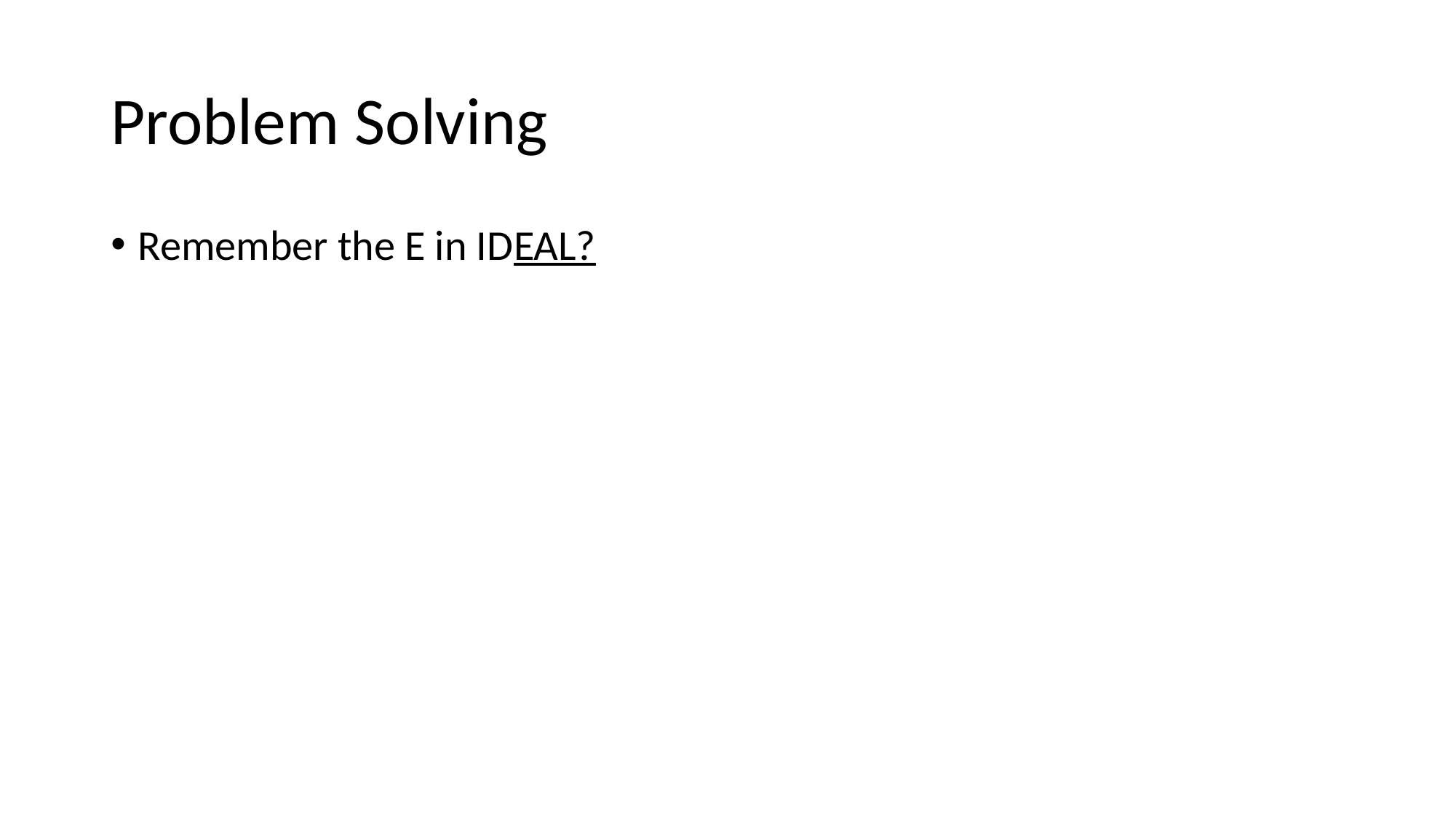

# Problem Solving
Remember the E in IDEAL?